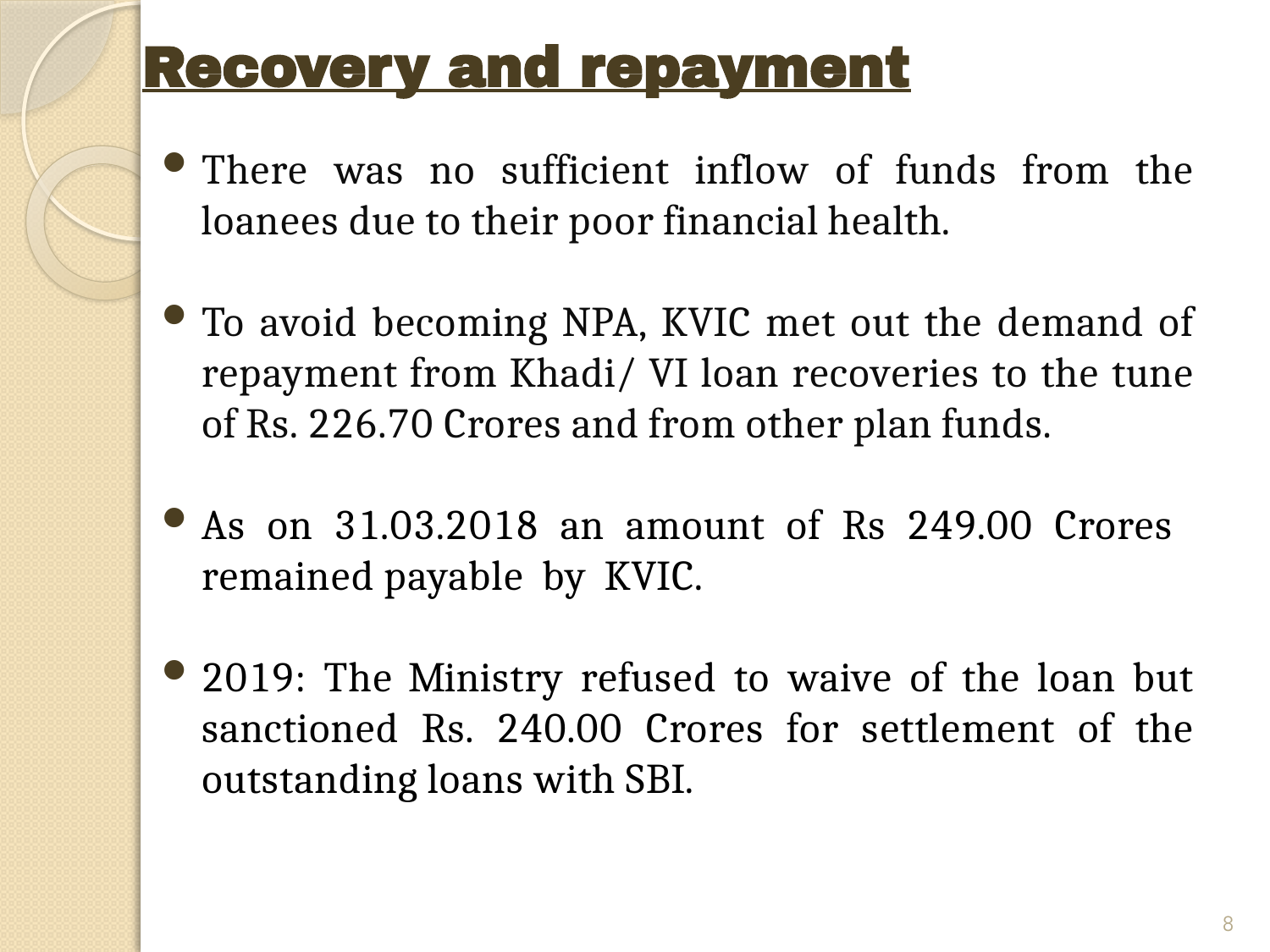

# Recovery and repayment

There was no sufficient inflow of funds from the loanees due to their poor financial health.

To avoid becoming NPA, KVIC met out the demand of repayment from Khadi/ VI loan recoveries to the tune of Rs. 226.70 Crores and from other plan funds.

As on 31.03.2018 an amount of Rs 249.00 Crores  remained payable  by  KVIC.

2019: The Ministry refused to waive of the loan but sanctioned Rs. 240.00 Crores for settlement of the outstanding loans with SBI.

8